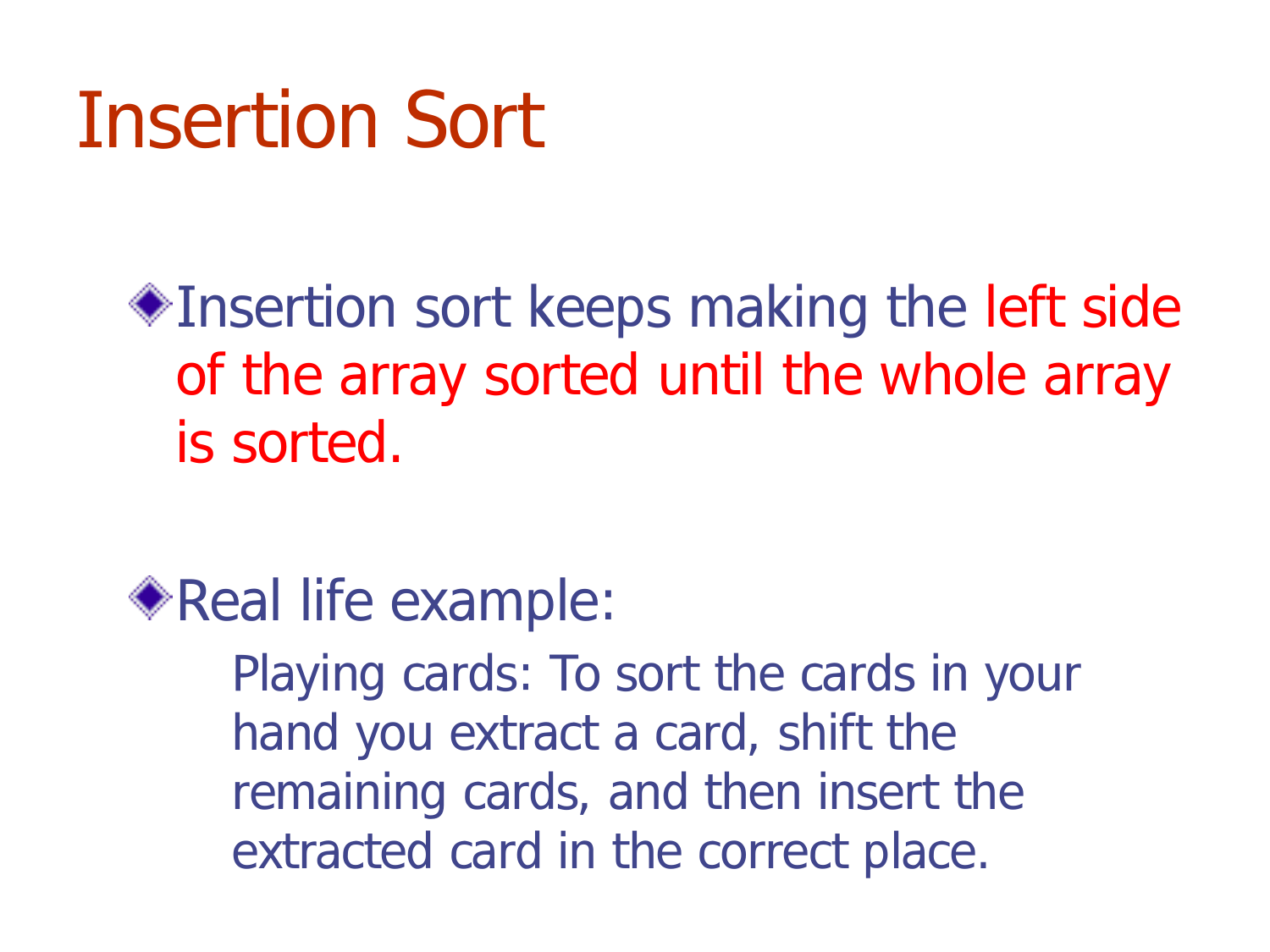

# Insertion Sort
Insertion sort keeps making the left side of the array sorted until the whole array is sorted.

Real life example:
	Playing cards: To sort the cards in your hand you extract a card, shift the remaining cards, and then insert the extracted card in the correct place.